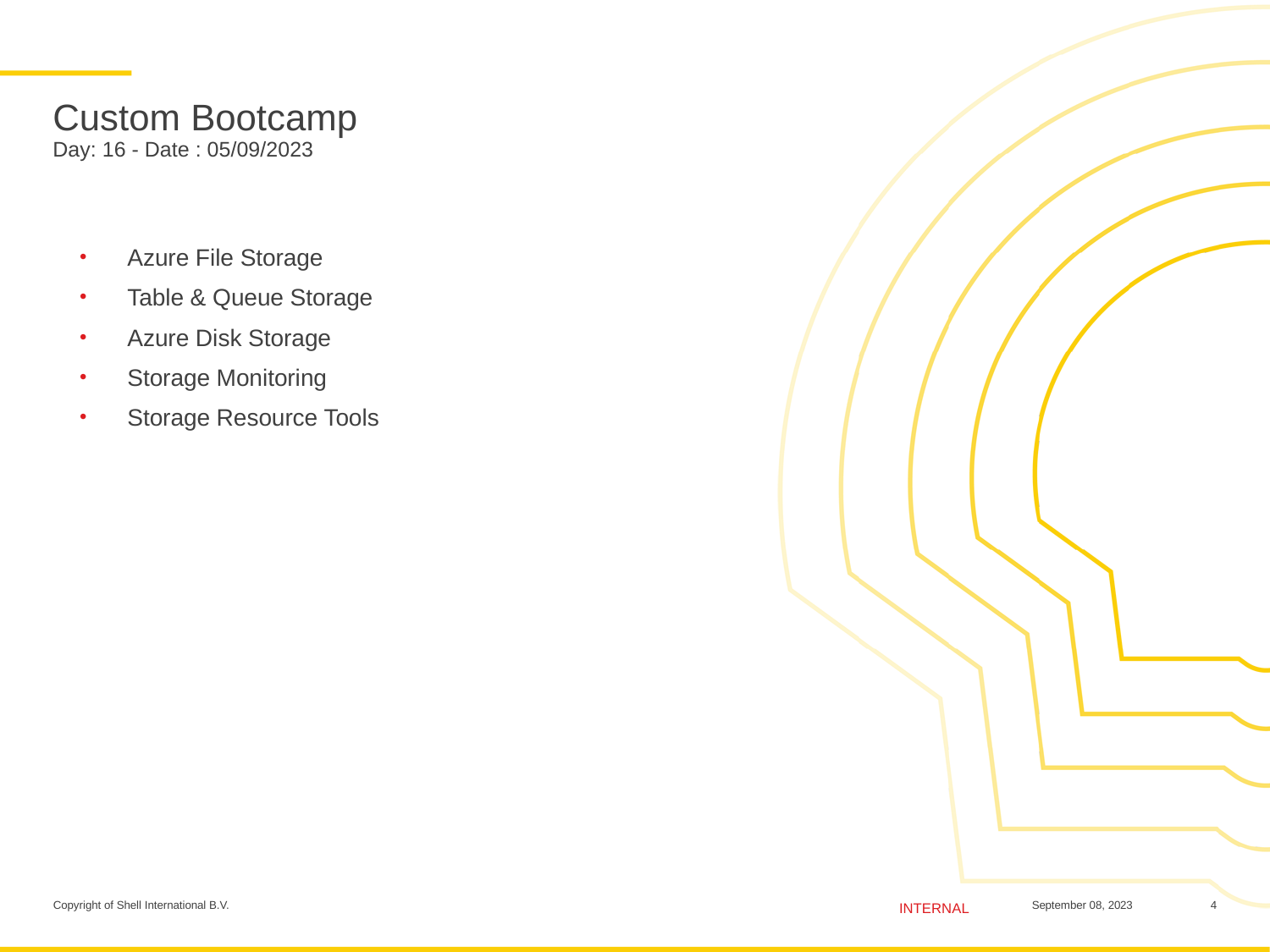

# Custom Bootcamp Day: 16 - Date : 05/09/2023
Azure File Storage
Table & Queue Storage
Azure Disk Storage
Storage Monitoring
Storage Resource Tools

4
September 08, 2023